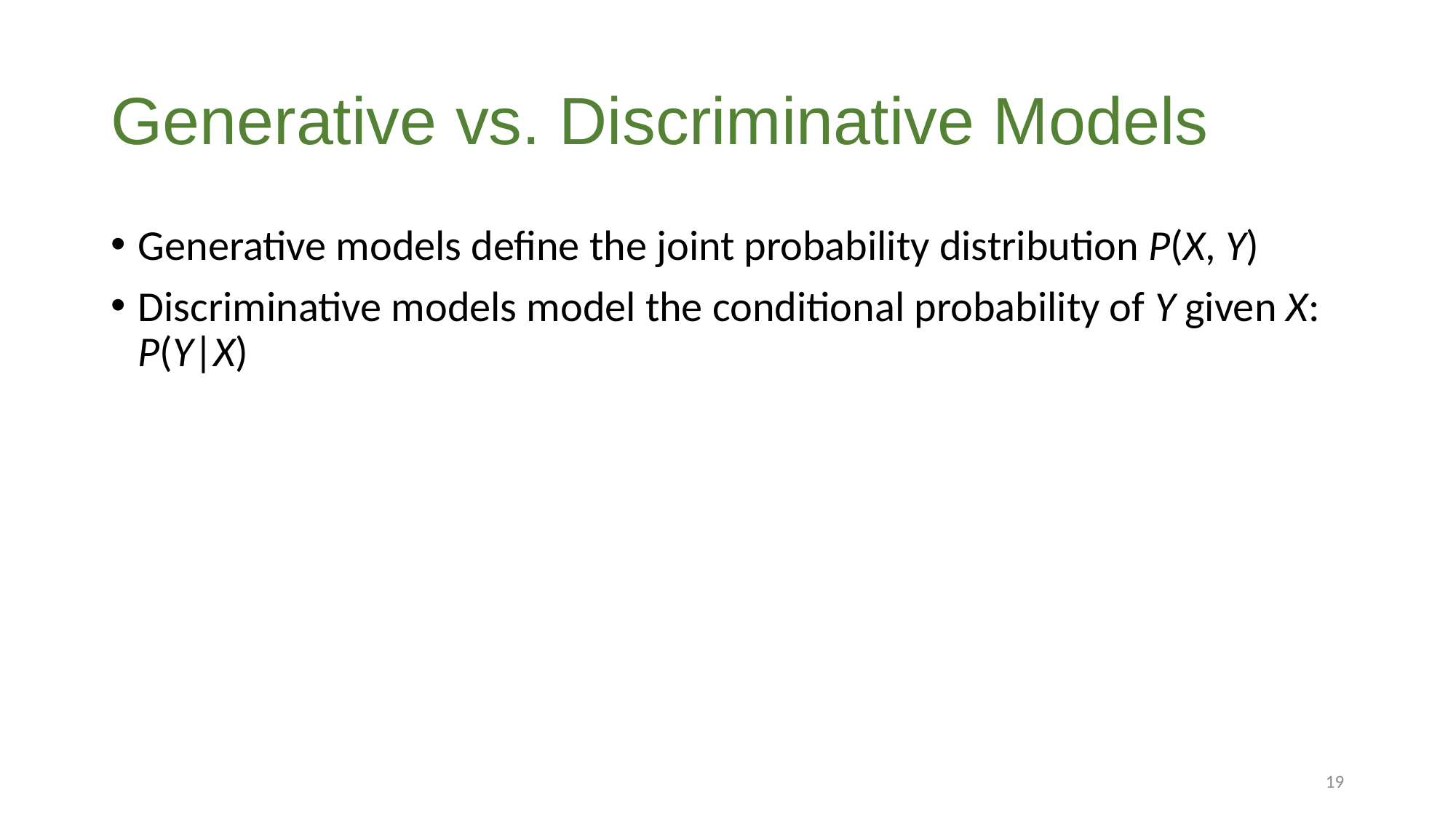

# Generative vs. Discriminative Models
Generative models define the joint probability distribution P(X, Y)
Discriminative models model the conditional probability of Y given X: P(Y|X)
19